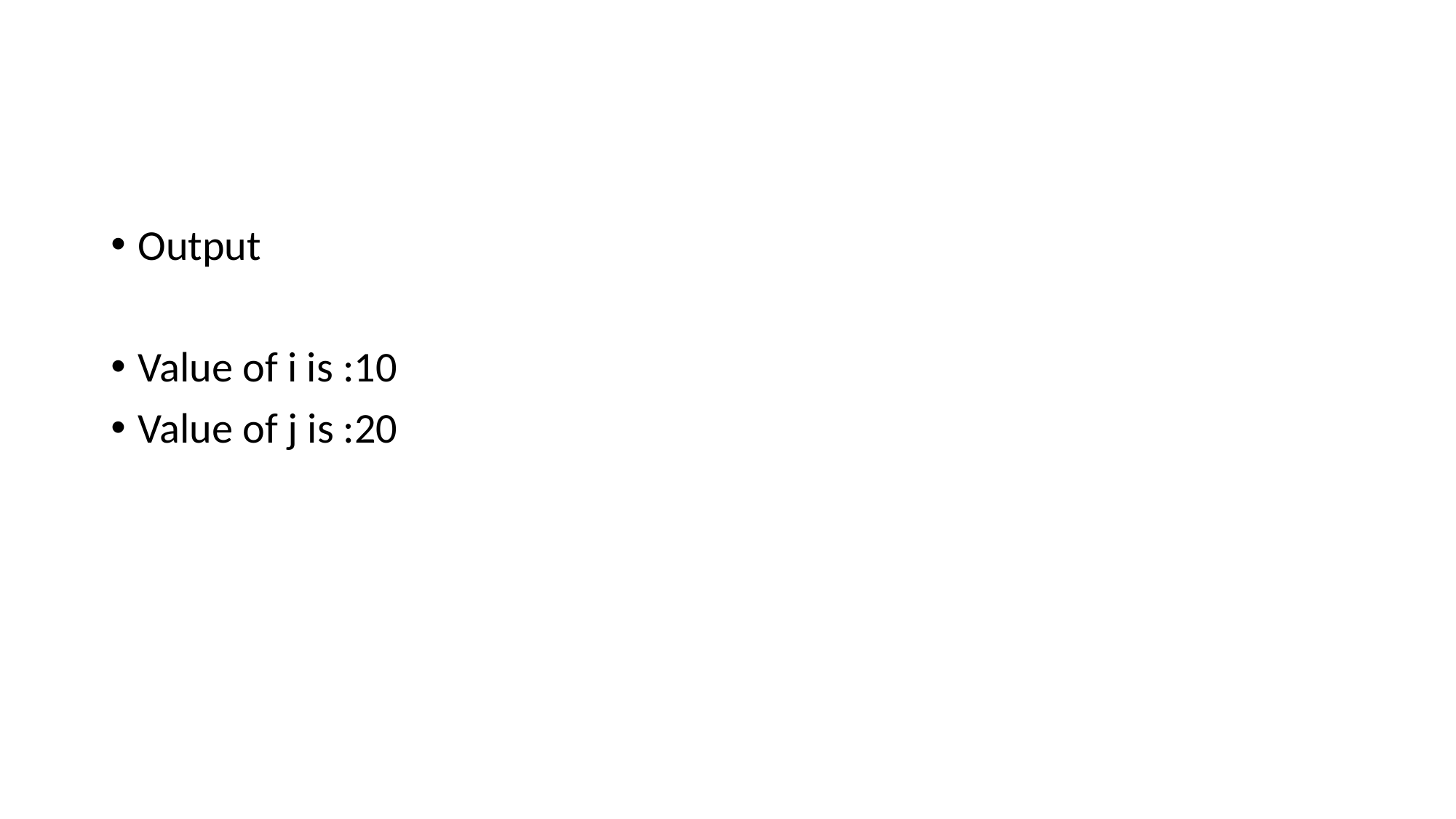

#
Output

Value of i is :10
Value of j is :20